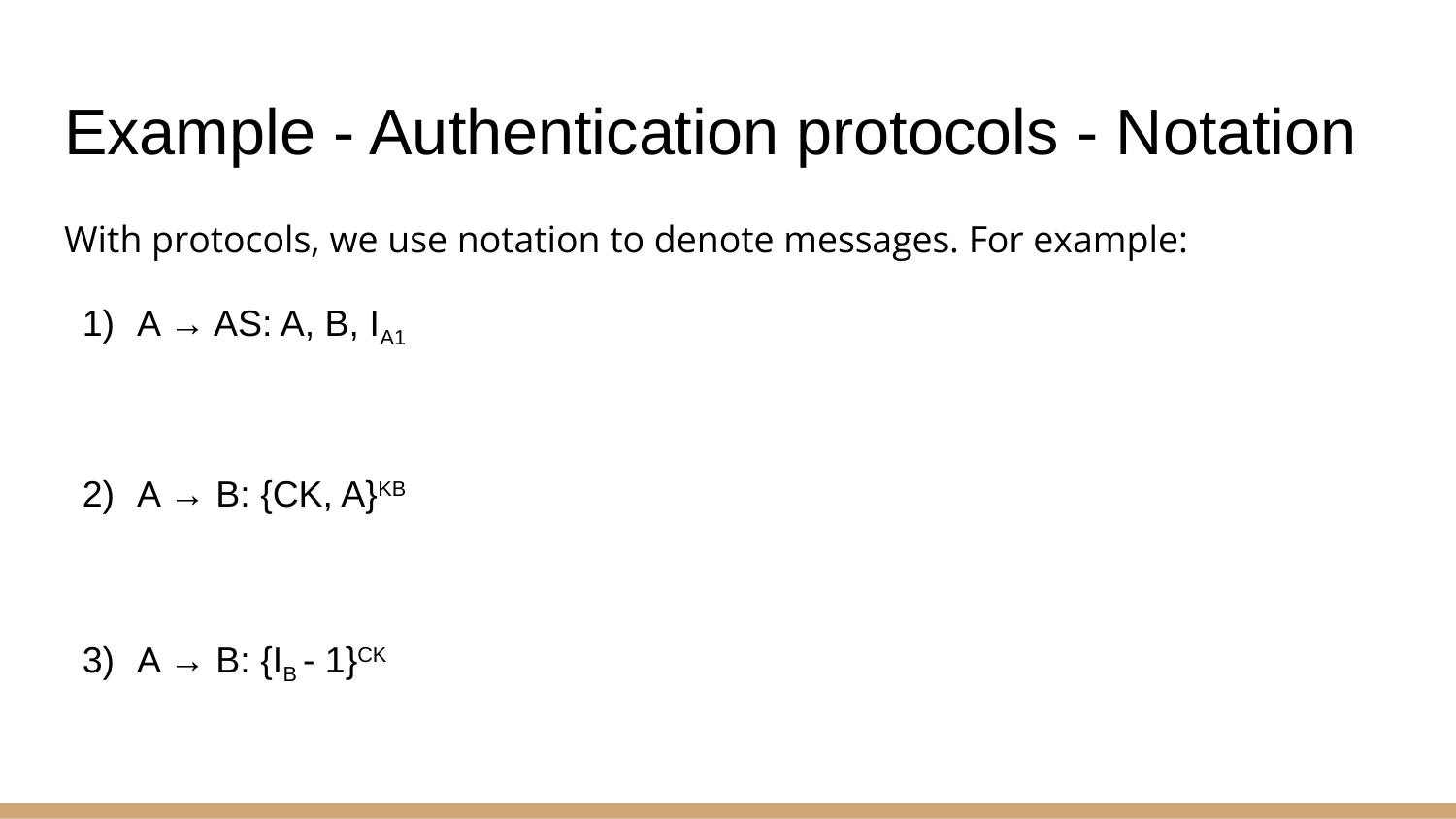

# Example - Authentication protocols - Notation
With protocols, we use notation to denote messages. For example:
A → AS: A, B, IA1

A → B: {CK, A}KB

A → B: {IB - 1}CK